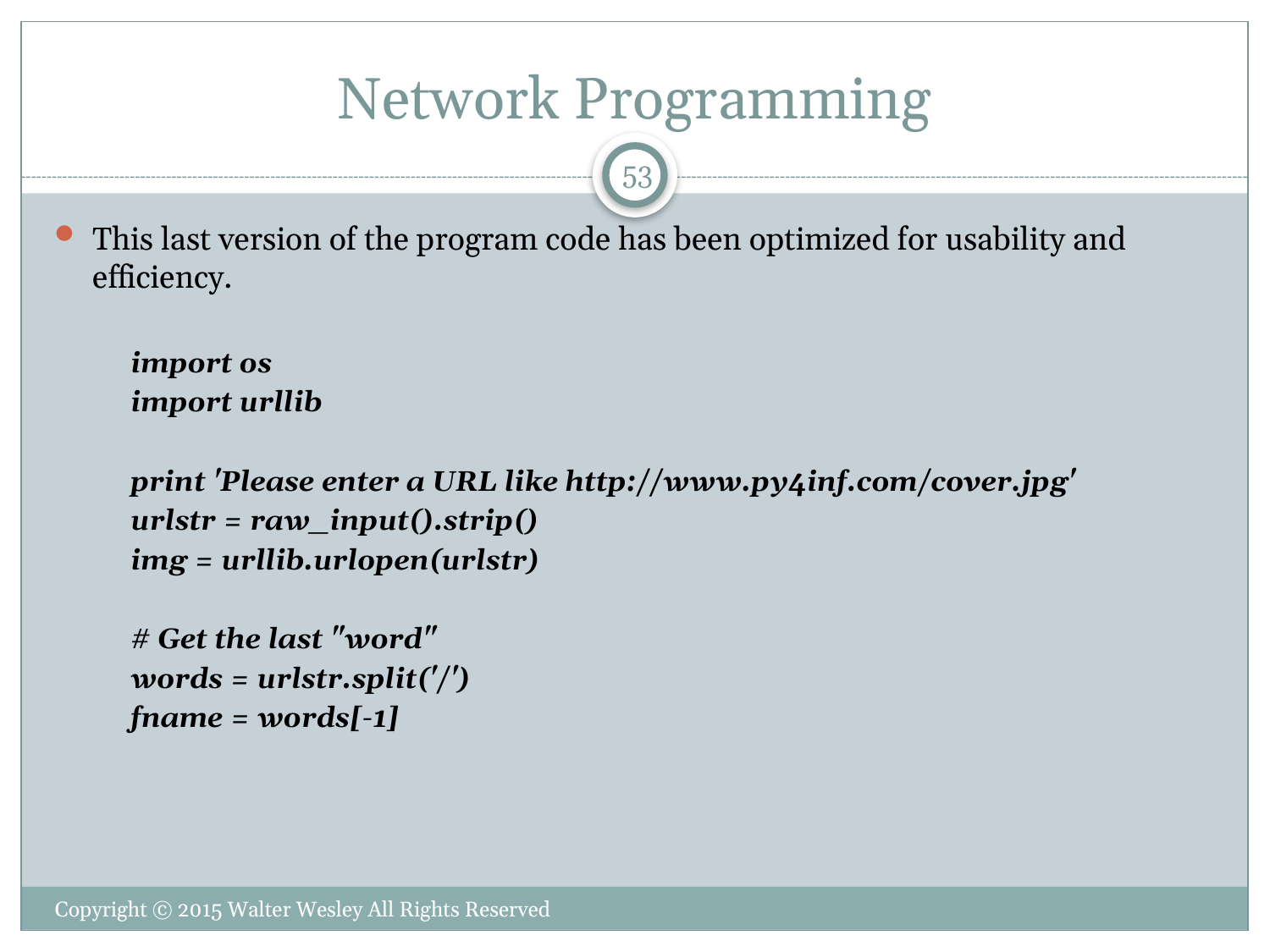

# Network Programming
53
This last version of the program code has been optimized for usability and efficiency.

import os
import urllib

print 'Please enter a URL like http://www.py4inf.com/cover.jpg'
urlstr = raw_input().strip()
img = urllib.urlopen(urlstr)

# Get the last "word"
words = urlstr.split('/')
fname = words[-1]

Copyright © 2015 Walter Wesley All Rights Reserved